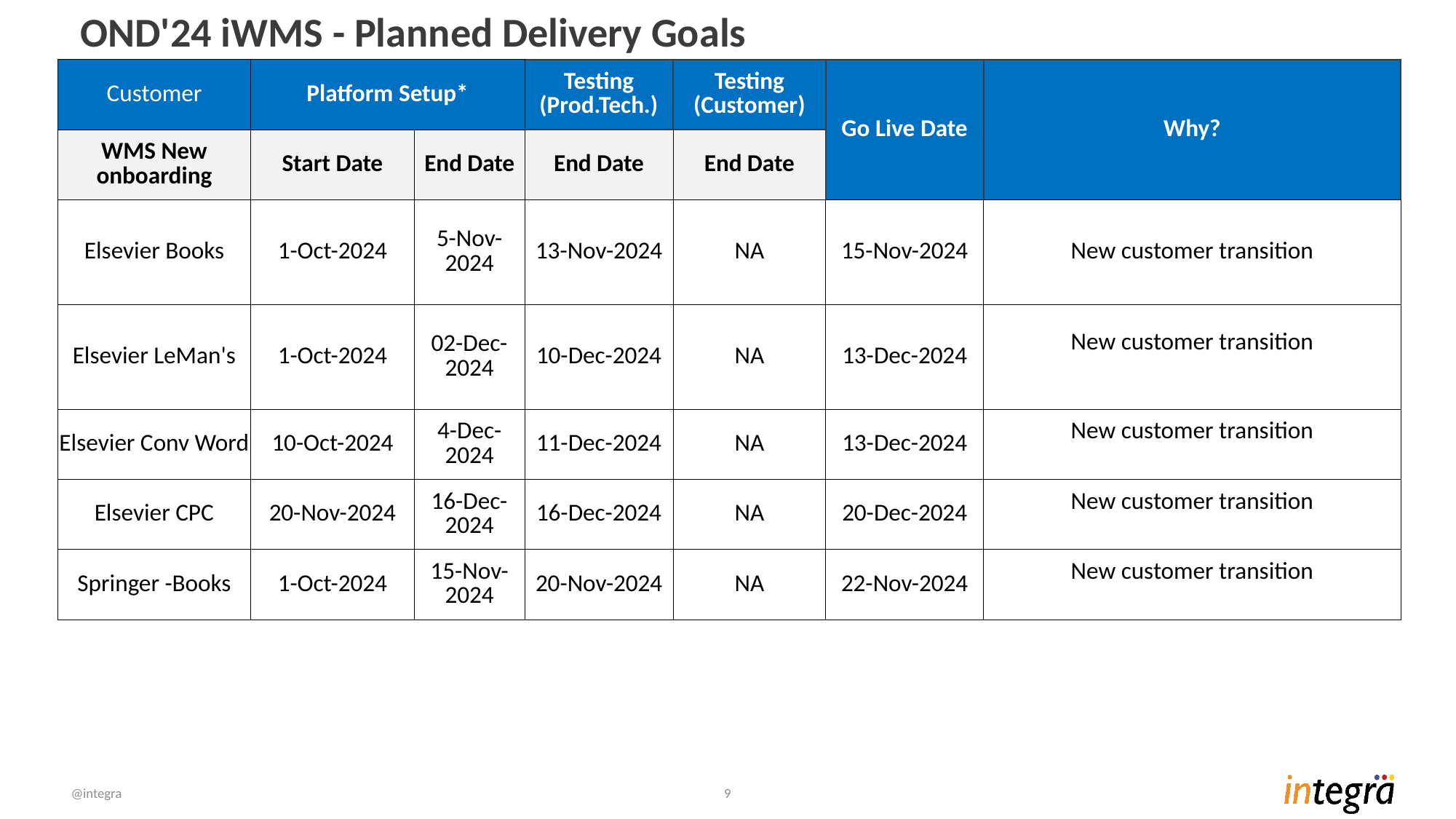

# OND'24 iWMS - Planned Delivery Goals
| Customer | Platform Setup\* |  | Testing (Prod.Tech.) | Testing (Customer) | Go Live Date | Why? |
| --- | --- | --- | --- | --- | --- | --- |
| WMS New onboarding | Start Date | End Date | End Date | End Date |  |  |
| Elsevier Books | 1-Oct-2024 | 5-Nov-2024 | 13-Nov-2024 | NA | 15-Nov-2024 | New customer transition |
| Elsevier LeMan's | 1-Oct-2024 | 02-Dec-2024 | 10-Dec-2024 | NA | 13-Dec-2024 | New customer transition |
| Elsevier Conv Word | 10-Oct-2024 | 4-Dec-2024 | 11-Dec-2024 | NA | 13-Dec-2024 | New customer transition |
| Elsevier CPC | 20-Nov-2024 | 16-Dec-2024 | 16-Dec-2024 | NA | 20-Dec-2024 | New customer transition |
| Springer -Books | 1-Oct-2024 | 15-Nov-2024 | 20-Nov-2024 | NA | 22-Nov-2024 | New customer transition |
@integra
9
Platform setup includes - Camunda Design, File IO Verification,  Tools IO, Integration Module, Unit Testing